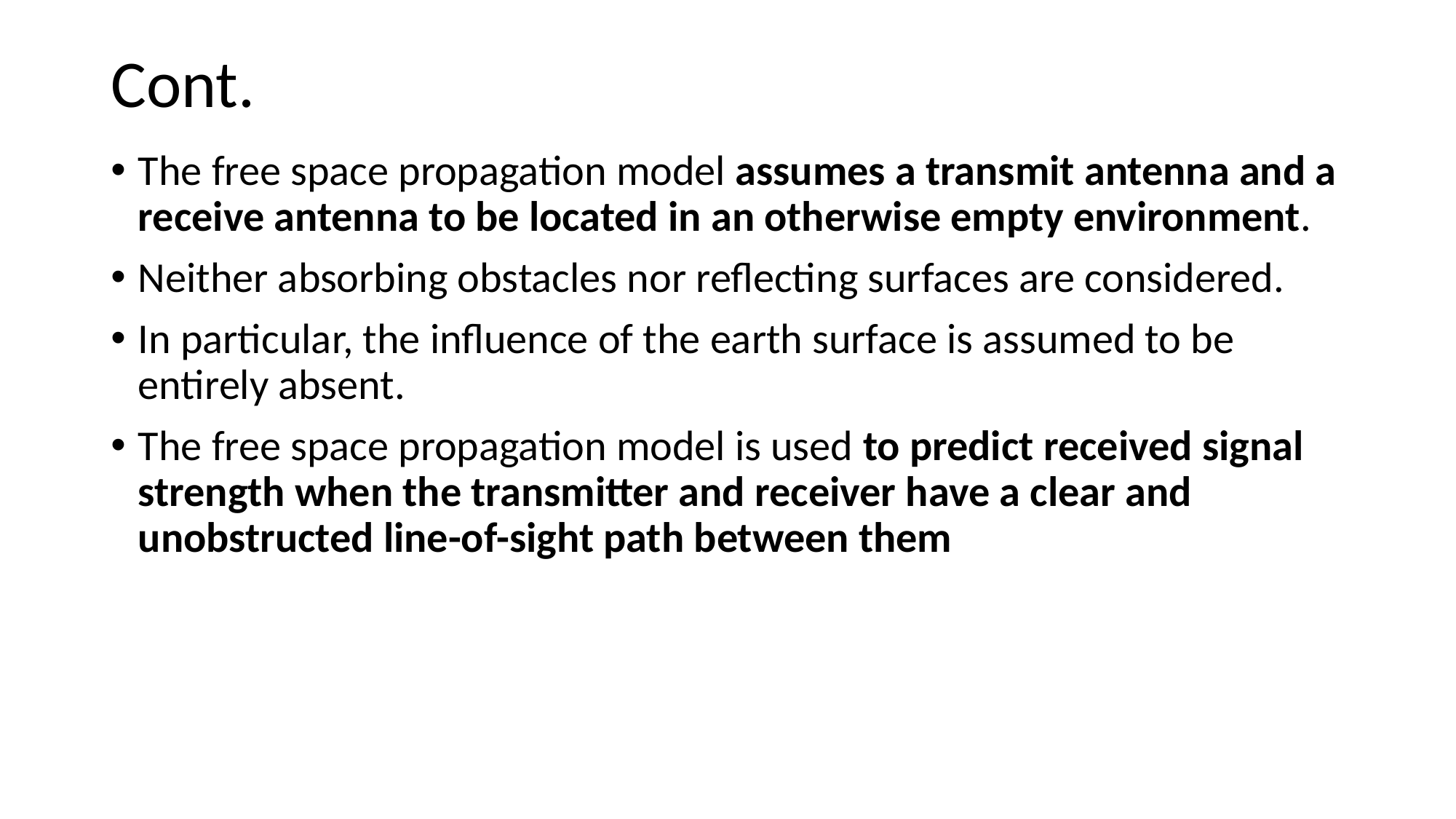

# Cont.
The free space propagation model assumes a transmit antenna and a receive antenna to be located in an otherwise empty environment.
Neither absorbing obstacles nor reflecting surfaces are considered.
In particular, the influence of the earth surface is assumed to be entirely absent.
The free space propagation model is used to predict received signal strength when the transmitter and receiver have a clear and unobstructed line-of-sight path between them